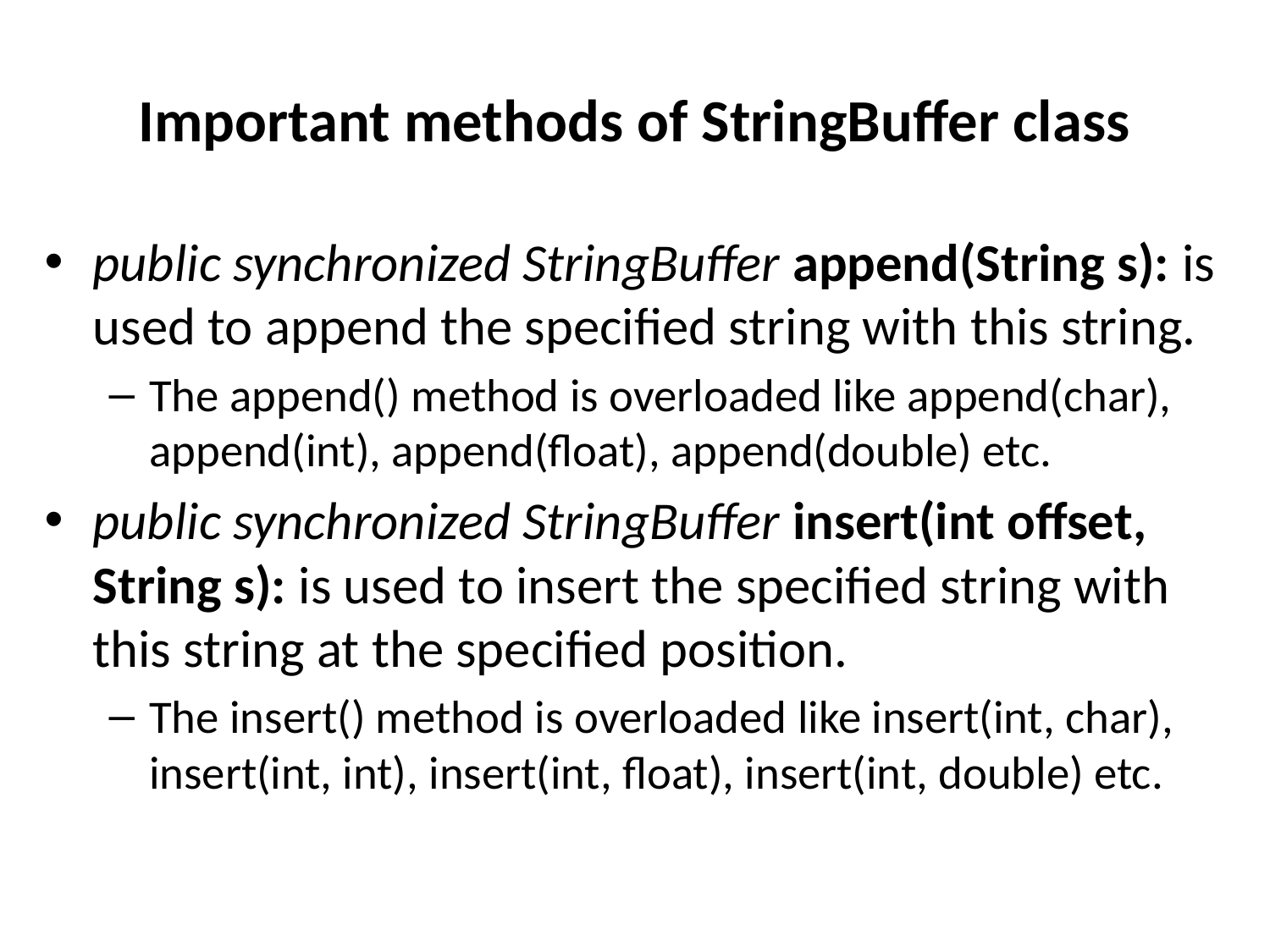

# Important methods of StringBuffer class
public synchronized StringBuffer append(String s): is used to append the specified string with this string.
The append() method is overloaded like append(char), append(int), append(float), append(double) etc.
public synchronized StringBuffer insert(int offset, String s): is used to insert the specified string with this string at the specified position.
The insert() method is overloaded like insert(int, char), insert(int, int), insert(int, float), insert(int, double) etc.